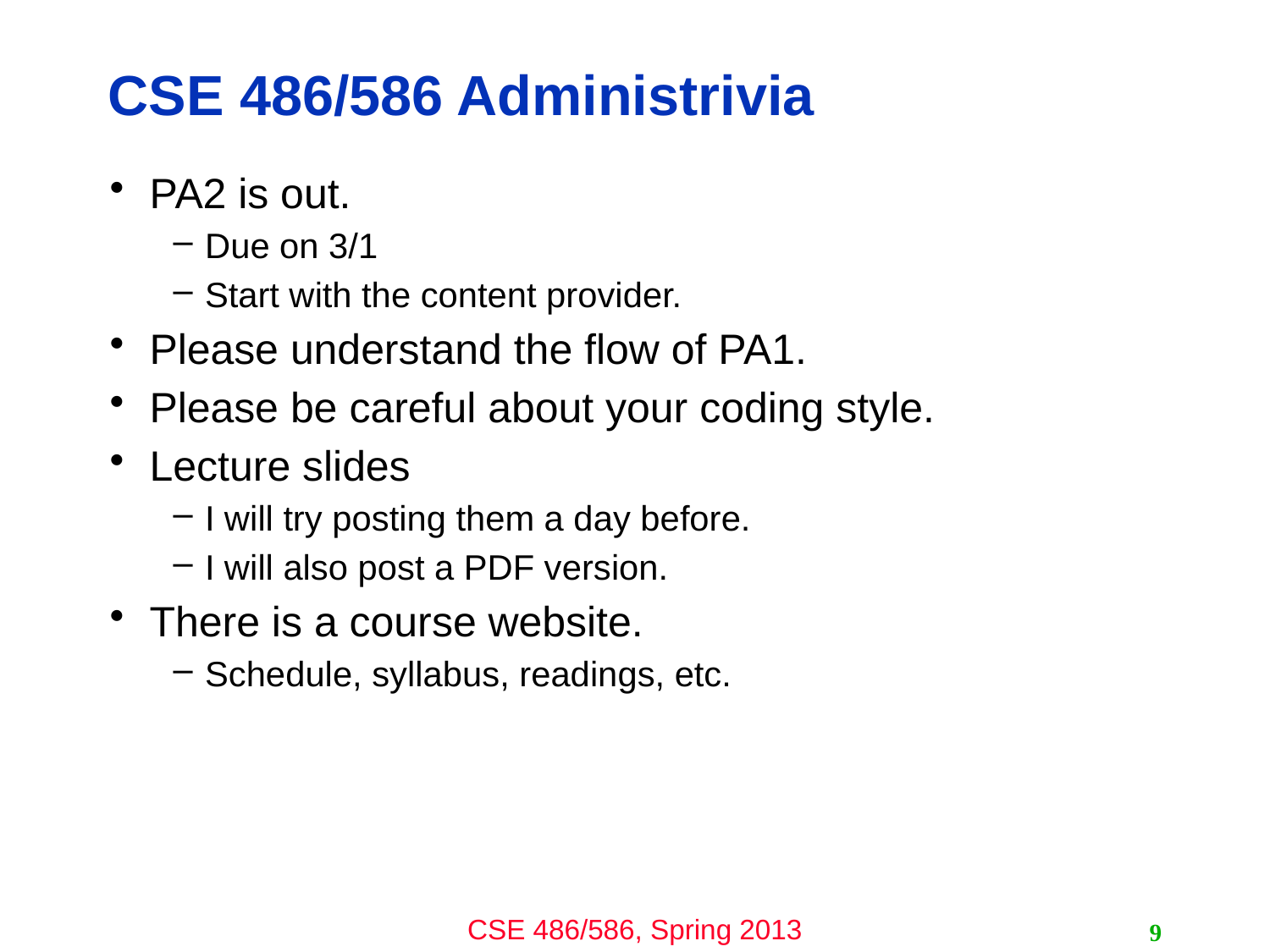

# CSE 486/586 Administrivia
PA2 is out.
Due on 3/1
Start with the content provider.
Please understand the flow of PA1.
Please be careful about your coding style.
Lecture slides
I will try posting them a day before.
I will also post a PDF version.
There is a course website.
Schedule, syllabus, readings, etc.
9